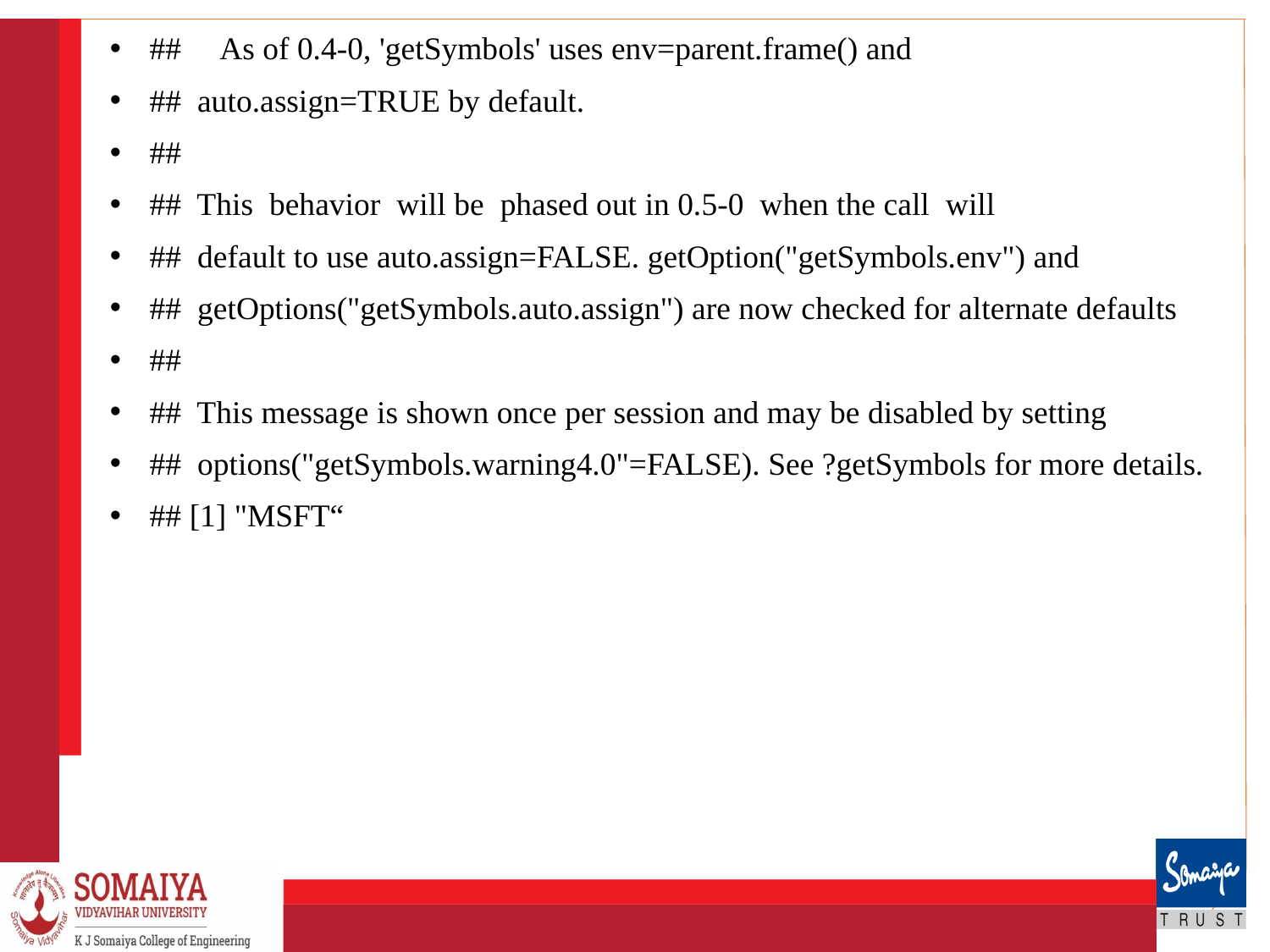

##     As of 0.4-0, 'getSymbols' uses env=parent.frame() and
##  auto.assign=TRUE by default.
##
##  This  behavior  will be  phased out in 0.5-0  when the call  will
##  default to use auto.assign=FALSE. getOption("getSymbols.env") and
##  getOptions("getSymbols.auto.assign") are now checked for alternate defaults
##
##  This message is shown once per session and may be disabled by setting
##  options("getSymbols.warning4.0"=FALSE). See ?getSymbols for more details.
## [1] "MSFT“